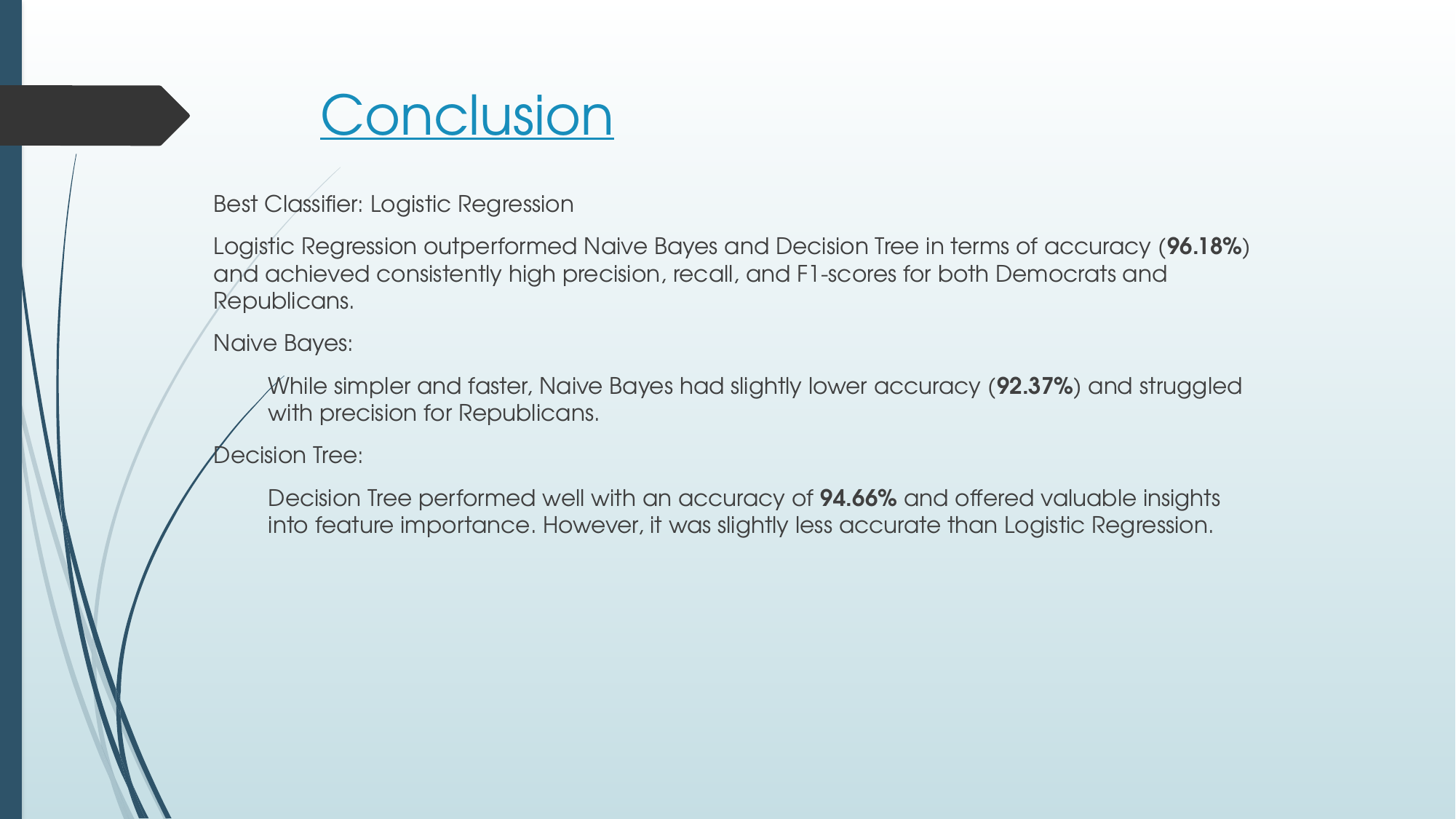

# Conclusion
Best Classifier: Logistic Regression
Logistic Regression outperformed Naive Bayes and Decision Tree in terms of accuracy (96.18%) and achieved consistently high precision, recall, and F1-scores for both Democrats and Republicans.
Naive Bayes:
While simpler and faster, Naive Bayes had slightly lower accuracy (92.37%) and struggled with precision for Republicans.
Decision Tree:
Decision Tree performed well with an accuracy of 94.66% and offered valuable insights into feature importance. However, it was slightly less accurate than Logistic Regression.